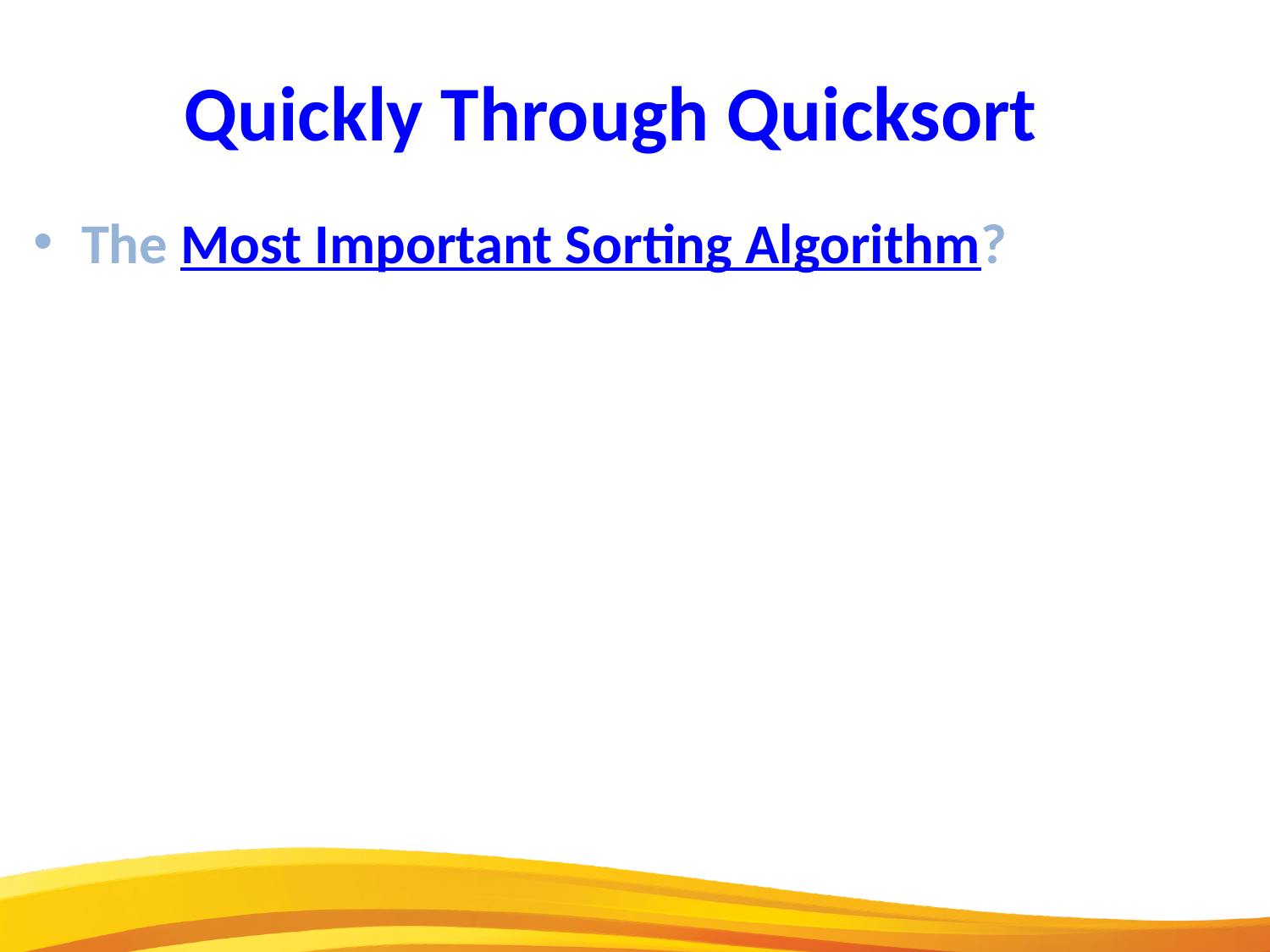

Quickly Through Quicksort
The Most Important Sorting Algorithm?

28